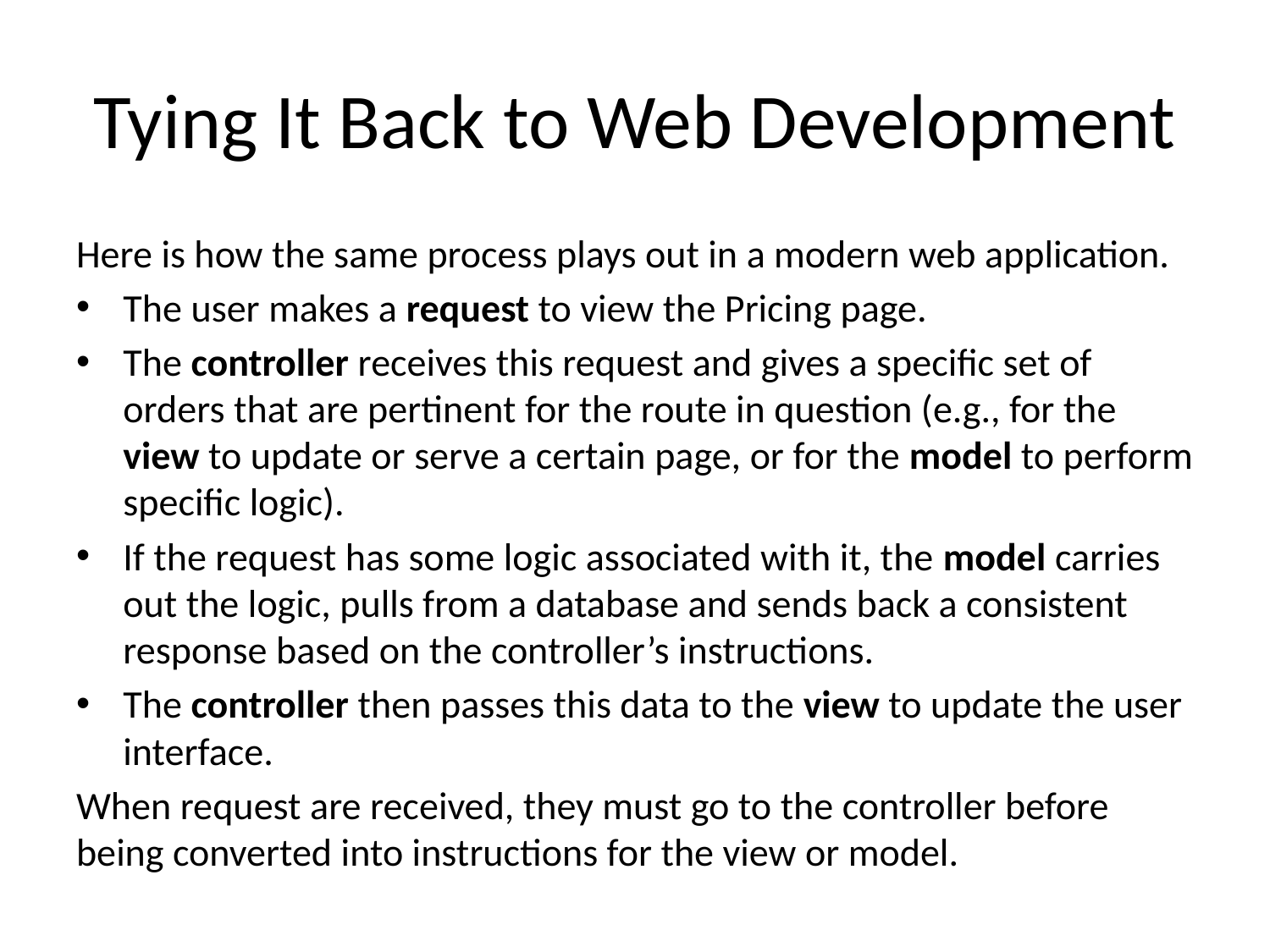

# Tying It Back to Web Development
Here is how the same process plays out in a modern web application.
The user makes a request to view the Pricing page.
The controller receives this request and gives a specific set of orders that are pertinent for the route in question (e.g., for the view to update or serve a certain page, or for the model to perform specific logic).
If the request has some logic associated with it, the model carries out the logic, pulls from a database and sends back a consistent response based on the controller’s instructions.
The controller then passes this data to the view to update the user interface.
When request are received, they must go to the controller before being converted into instructions for the view or model.